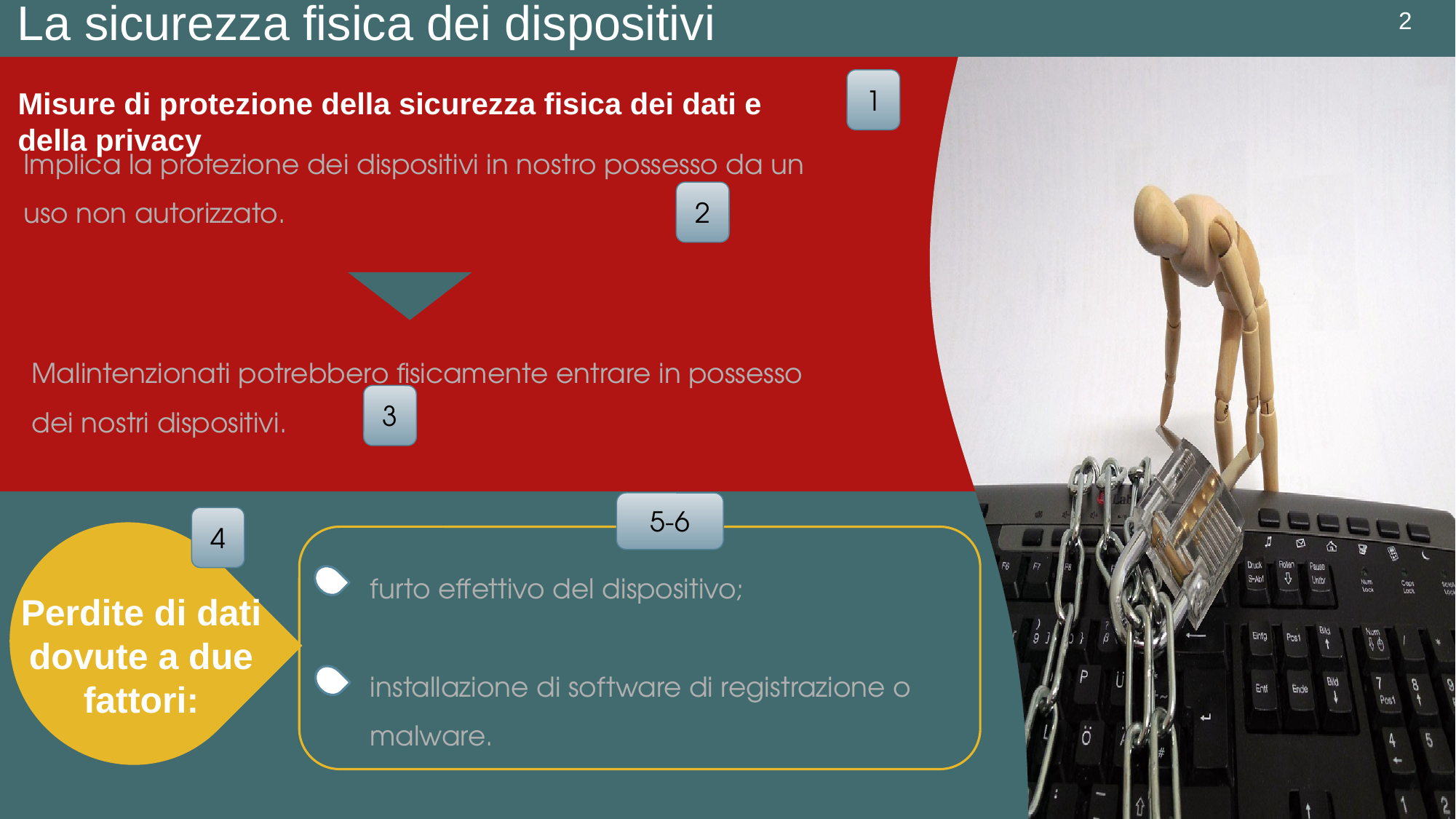

2
Note sviluppo:
https://pixabay.com/it/statura-pc-accesso-bloccato-dati-935643/
La sicurezza fisica dei dispositivi
1

Misure di protezione della sicurezza fisica dei dati e della privacy
Implica la protezione dei dispositivi in nostro possesso da un uso non autorizzato.

2

Malintenzionati potrebbero fisicamente entrare in possesso dei nostri dispositivi.
3

5-6
4

furto effettivo del dispositivo;

installazione di software di registrazione o malware.

Perdite di dati dovute a due fattori: